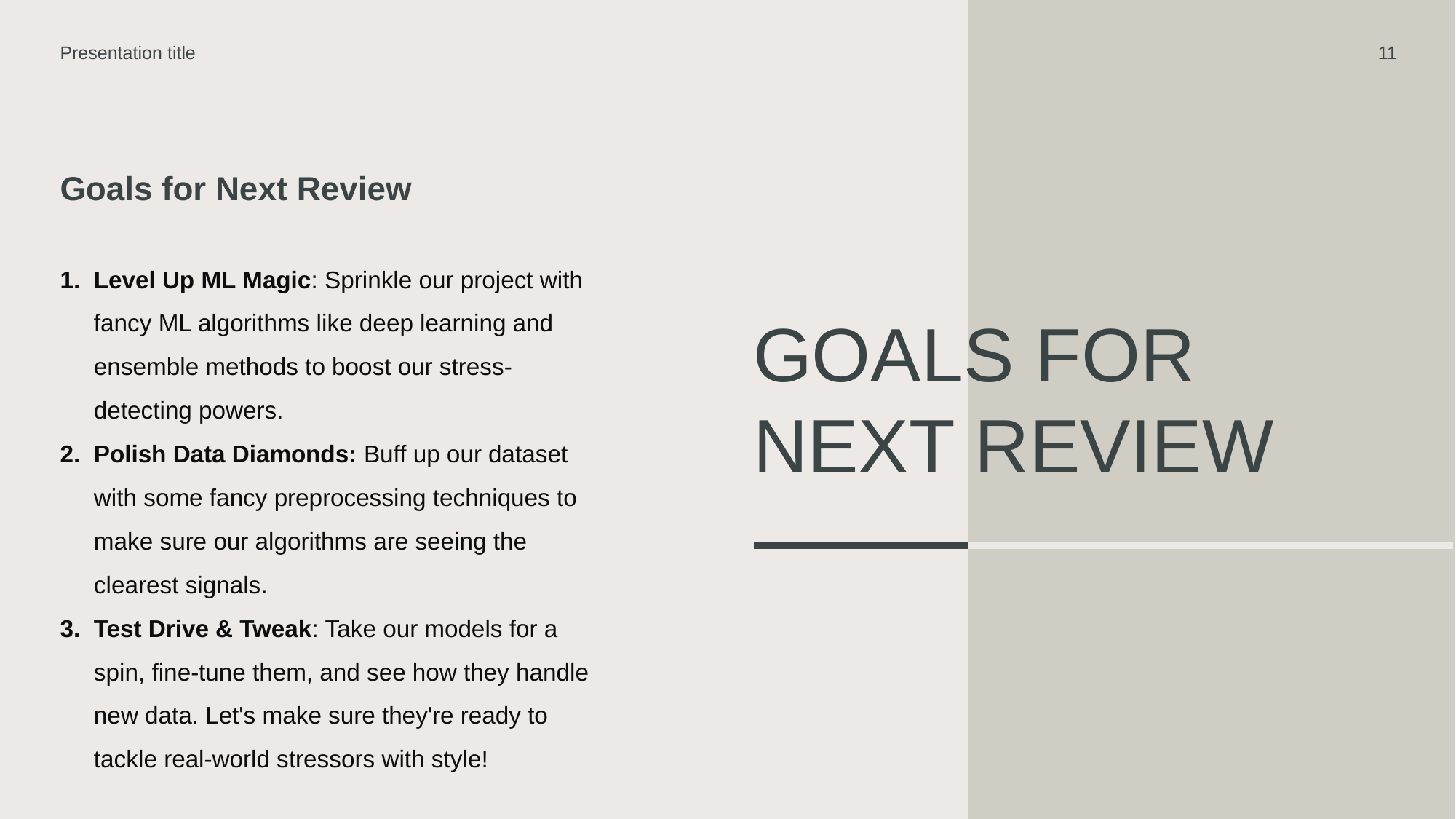

Presentation title
11
Goals for Next Review
Level Up ML Magic: Sprinkle our project with fancy ML algorithms like deep learning and ensemble methods to boost our stress-detecting powers.
Polish Data Diamonds: Buff up our dataset with some fancy preprocessing techniques to make sure our algorithms are seeing the clearest signals.
Test Drive & Tweak: Take our models for a spin, fine-tune them, and see how they handle new data. Let's make sure they're ready to tackle real-world stressors with style!
# GOALS FOR NEXT REVIEW